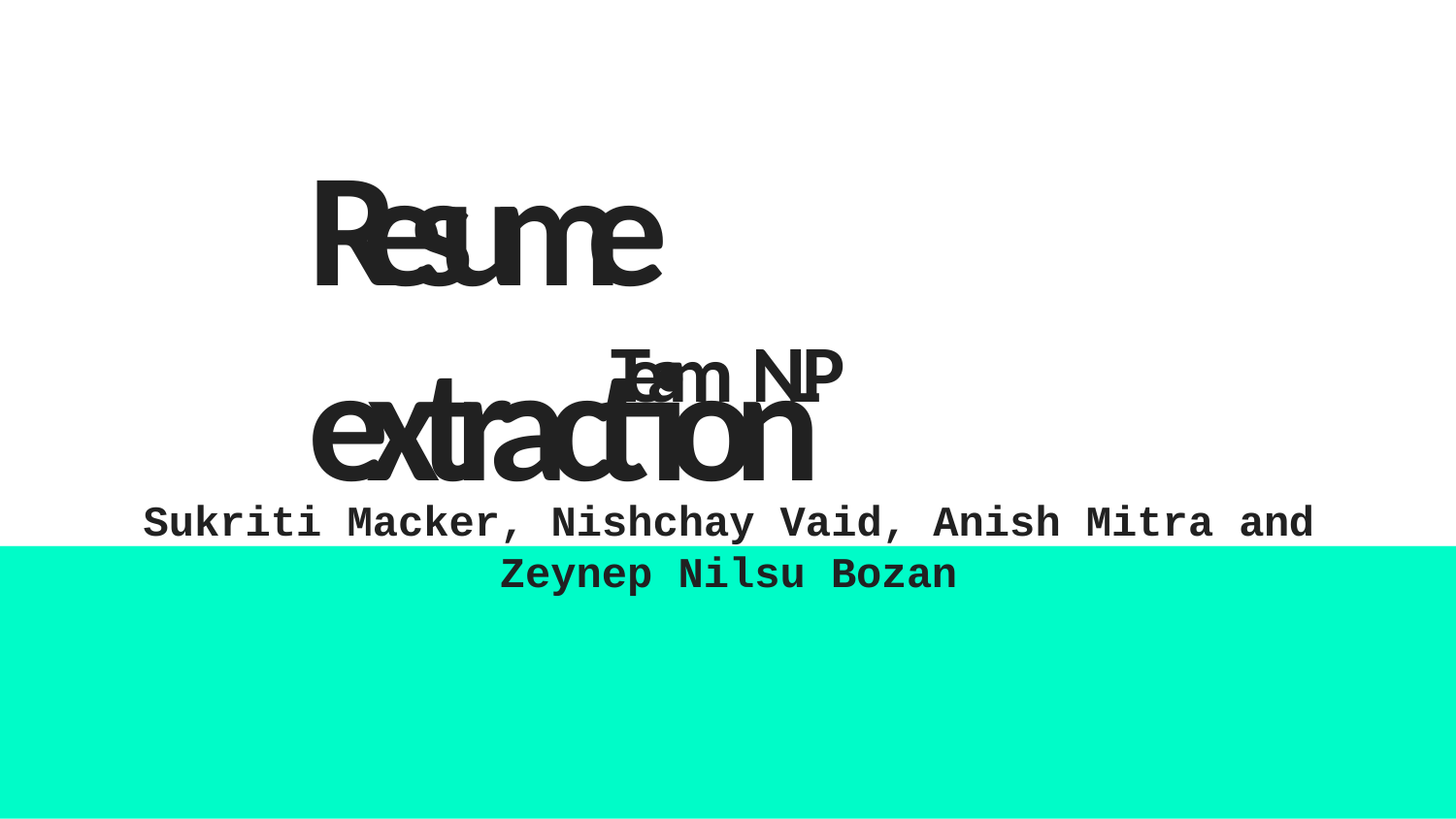

# Resume extraction
Team NLP
Sukriti Macker, Nishchay Vaid, Anish Mitra and Zeynep Nilsu Bozan